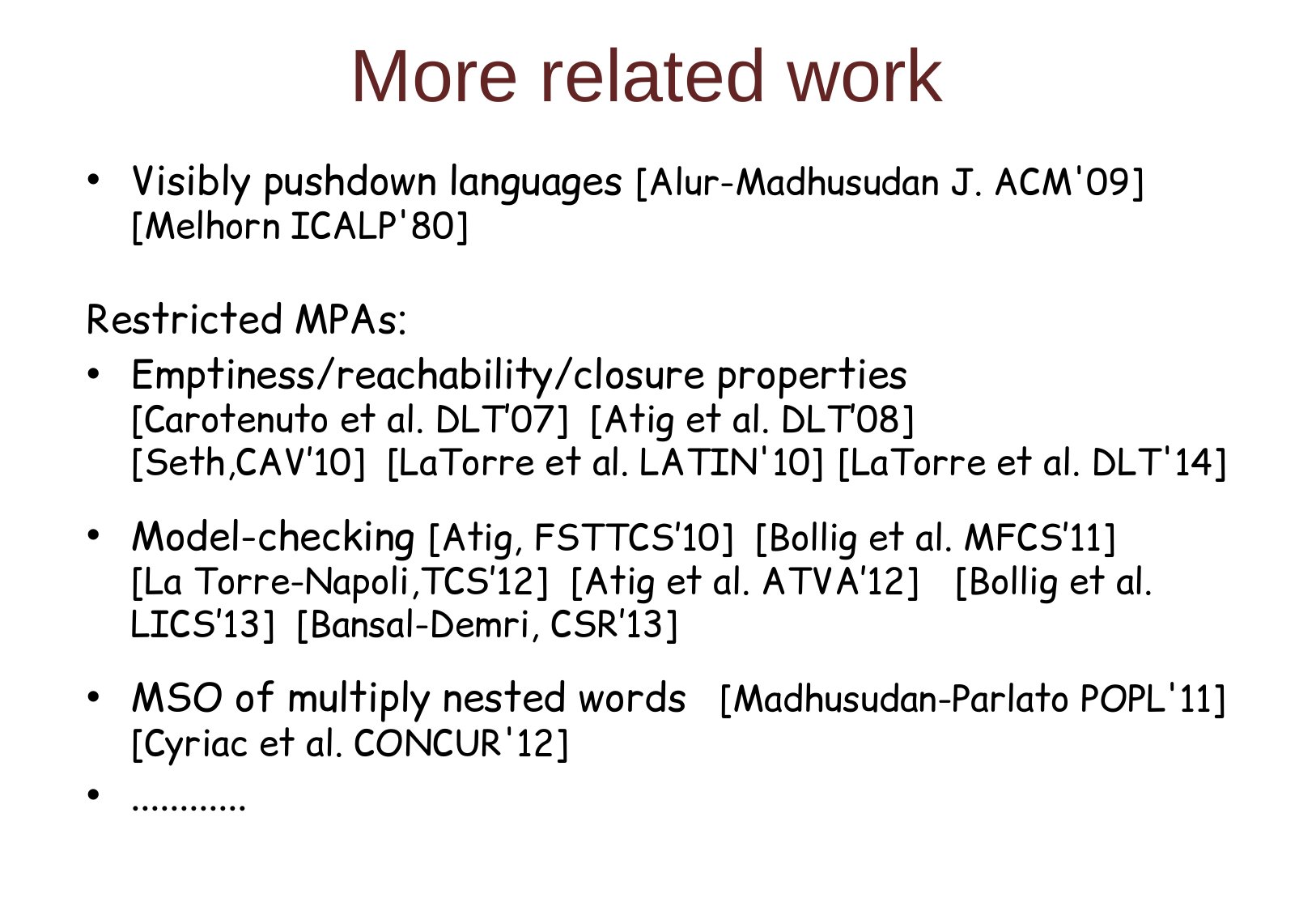

# More related work
Visibly pushdown languages [Alur-Madhusudan J. ACM'09] [Melhorn ICALP'80]

Restricted MPAs:
Emptiness/reachability/closure properties      	[Carotenuto et al. DLT’07]  [Atig et al. DLT’08]           	[Seth,CAV’10]  [LaTorre et al. LATIN'10] 			[LaTorre et al. DLT'14]

Model-checking [Atig, FSTTCS’10]  [Bollig et al. MFCS’11] 		[La Torre-Napoli,TCS’12]  [Atig et al. ATVA’12] 		[Bollig et al. LICS’13]  [Bansal-Demri, CSR’13]

MSO of multiply nested words 			[Madhusudan-Parlato POPL'11] [Cyriac et al. CONCUR'12]
............